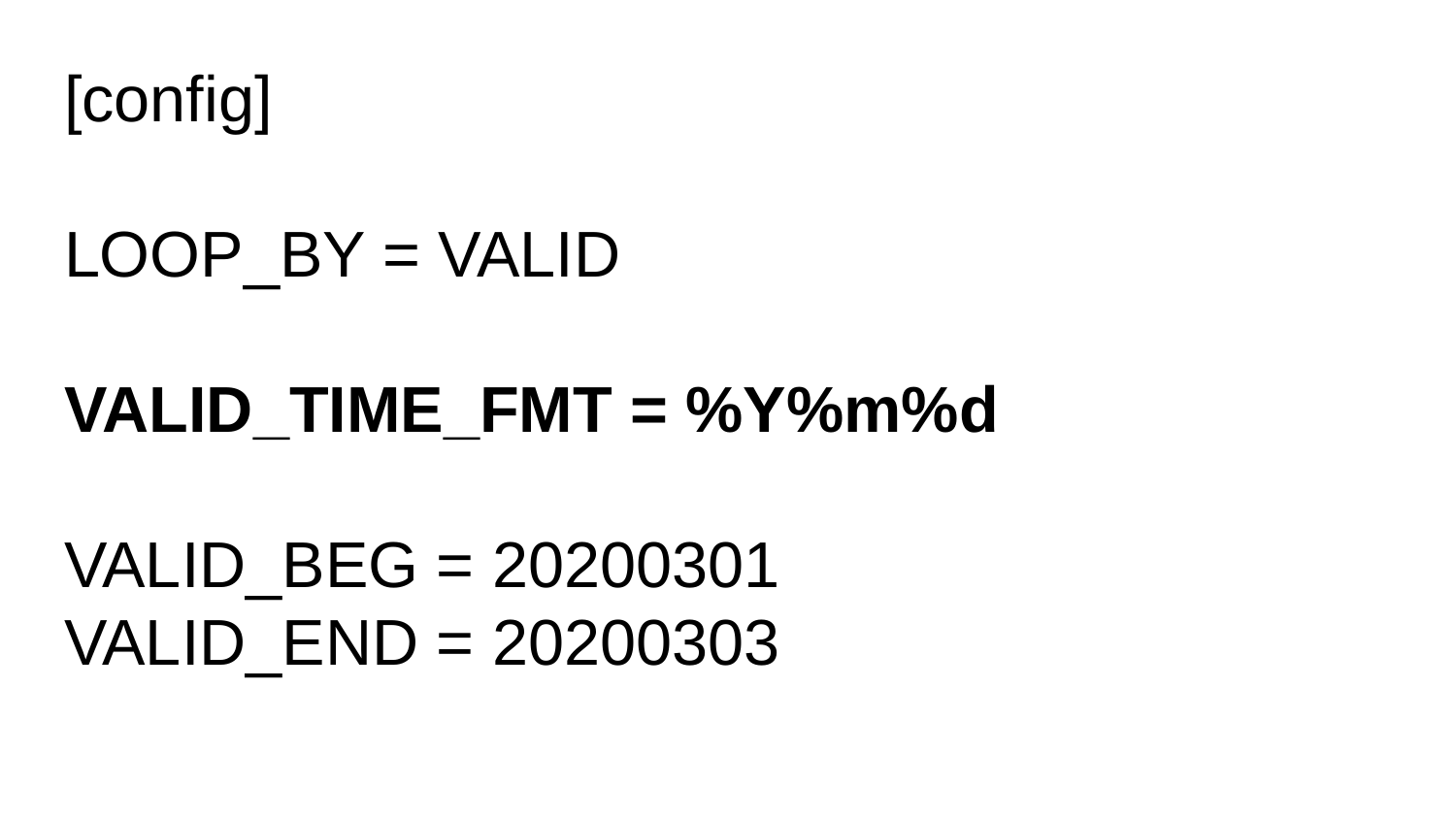

# [config]

LOOP_BY = VALID

VALID_TIME_FMT = %Y%m%d

VALID_BEG = 20200301
VALID_END = 20200303